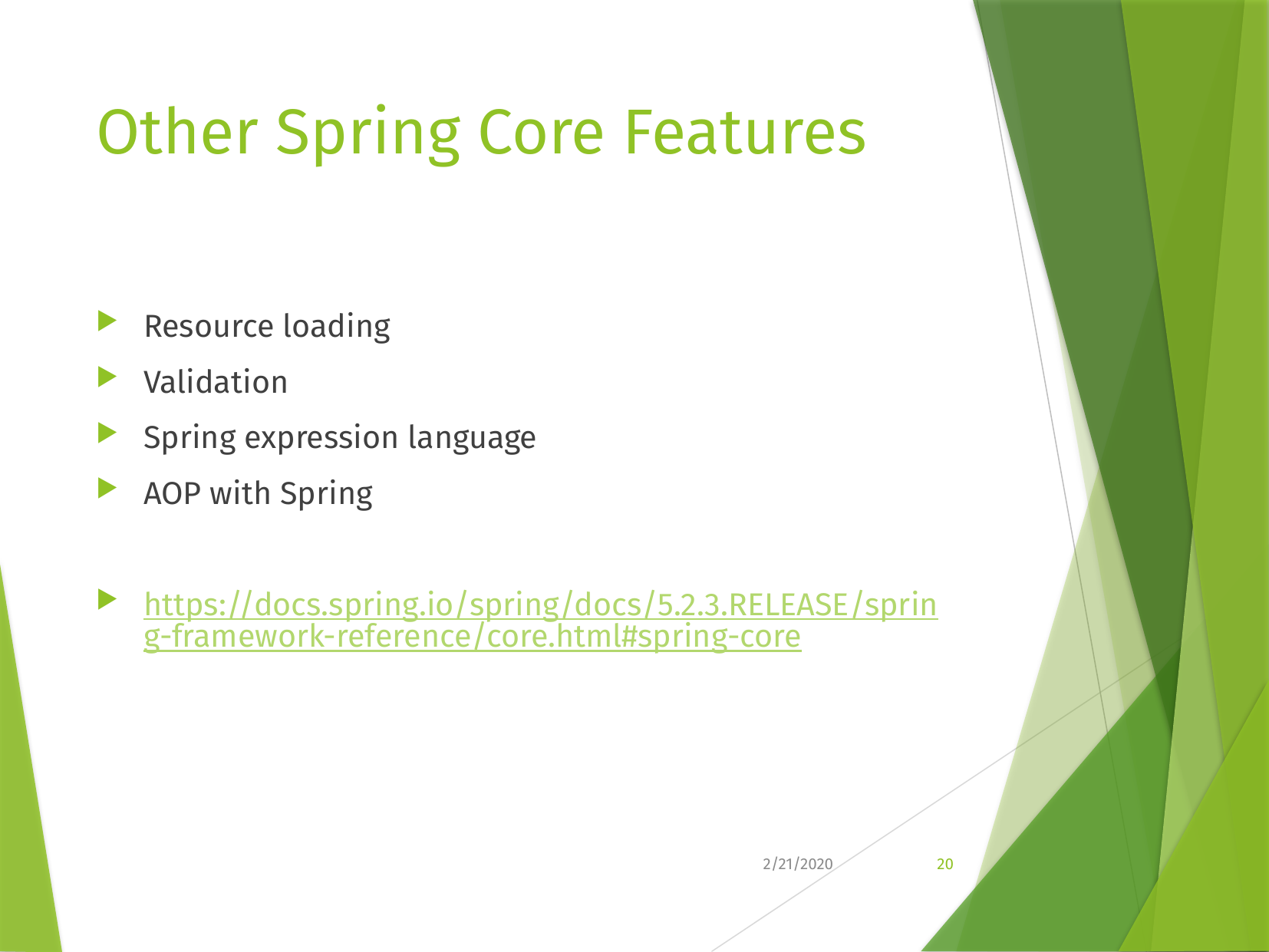

# Other Spring Core Features
Resource loading
Validation
Spring expression language
AOP with Spring

https://docs.spring.io/spring/docs/5.2.3.RELEASE/spring-framework-reference/core.html#spring-core
2/21/2020
20